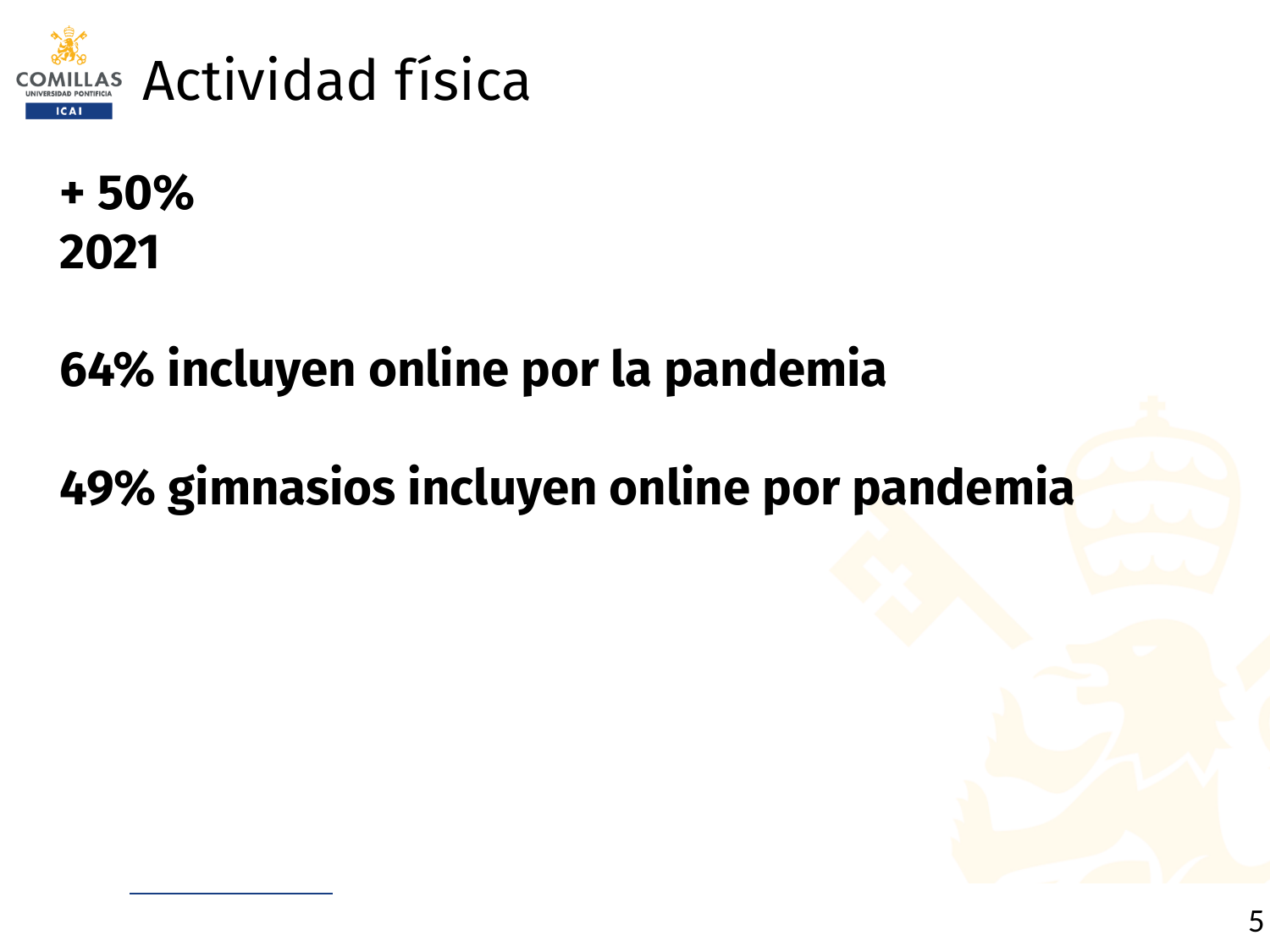

# Actividad física
+ 50%
2021

64% incluyen online por la pandemia

49% gimnasios incluyen online por pandemia